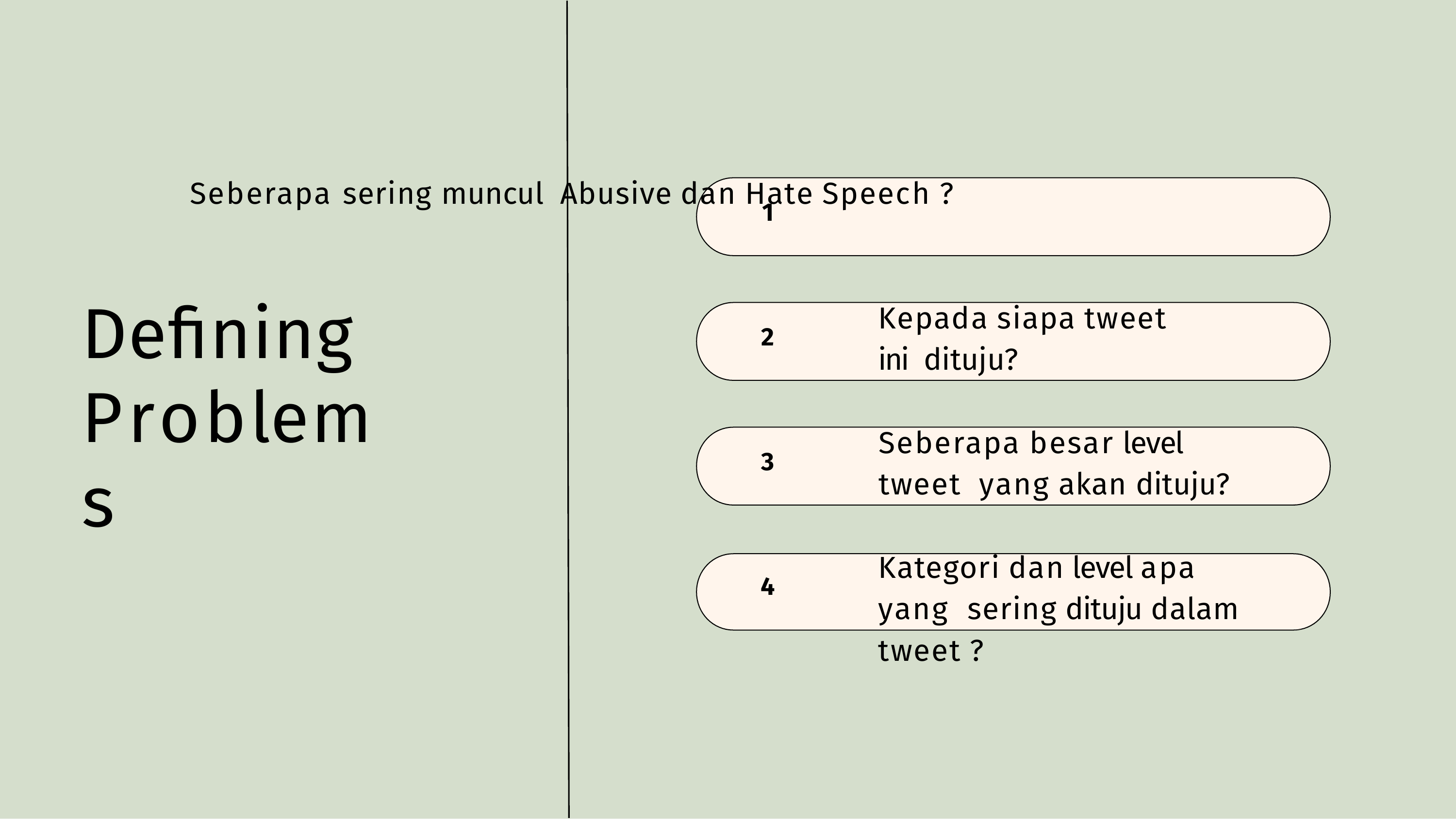

# Seberapa sering muncul  Abusive dan Hate Speech ?

1
Defining  Problems
Kepada siapa tweet ini  dituju?

2
Seberapa besar level tweet  yang akan dituju?

3
Kategori dan level apa yang  sering dituju dalam tweet ?

4